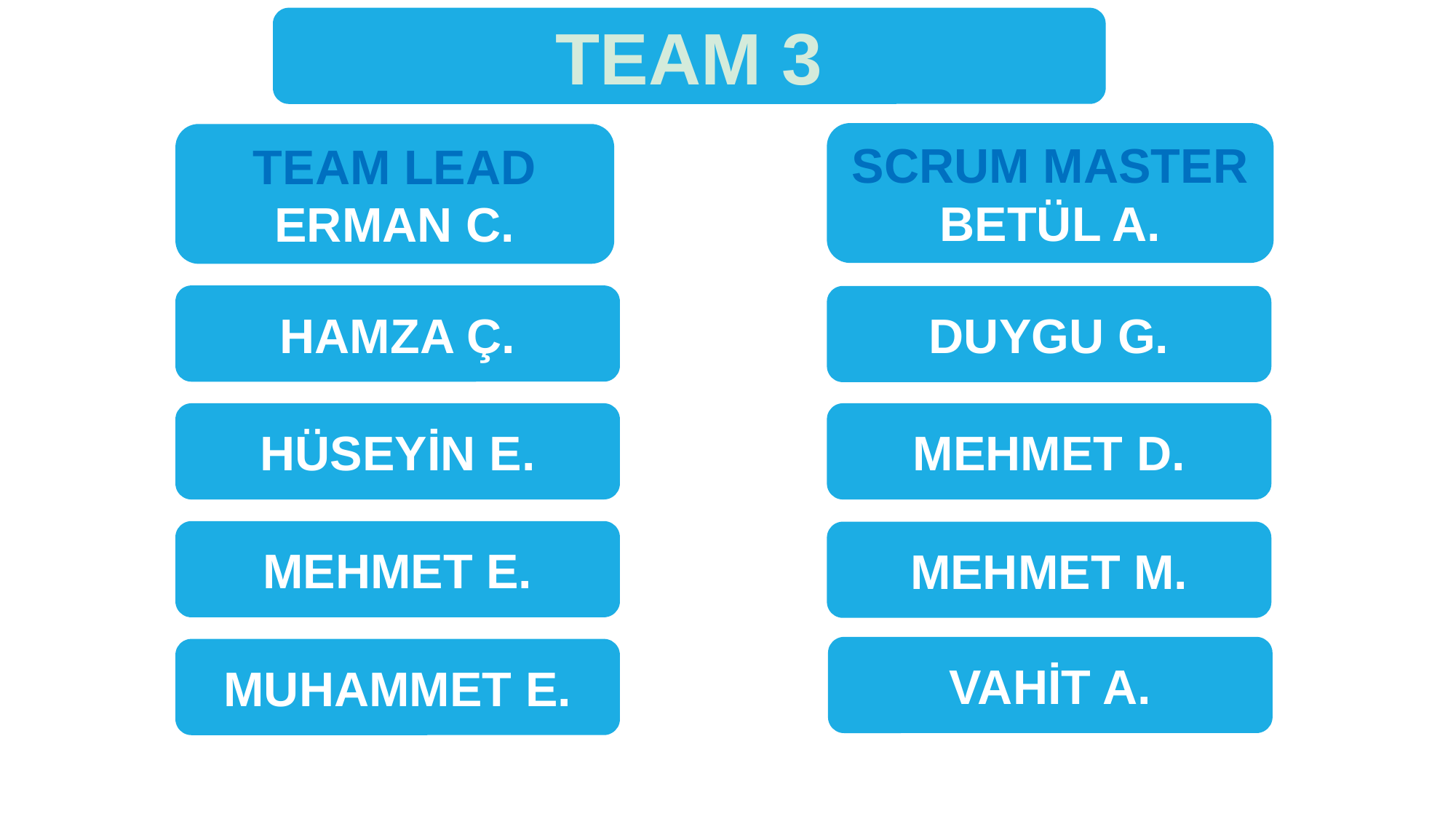

TEAM 3
SCRUM MASTER
BETÜL A.
TEAM LEAD
ERMAN C.
HAMZA Ç.
DUYGU G.
HÜSEYİN E.
MEHMET D.
MEHMET E.
MEHMET M.
VAHİT A.
MUHAMMET E.